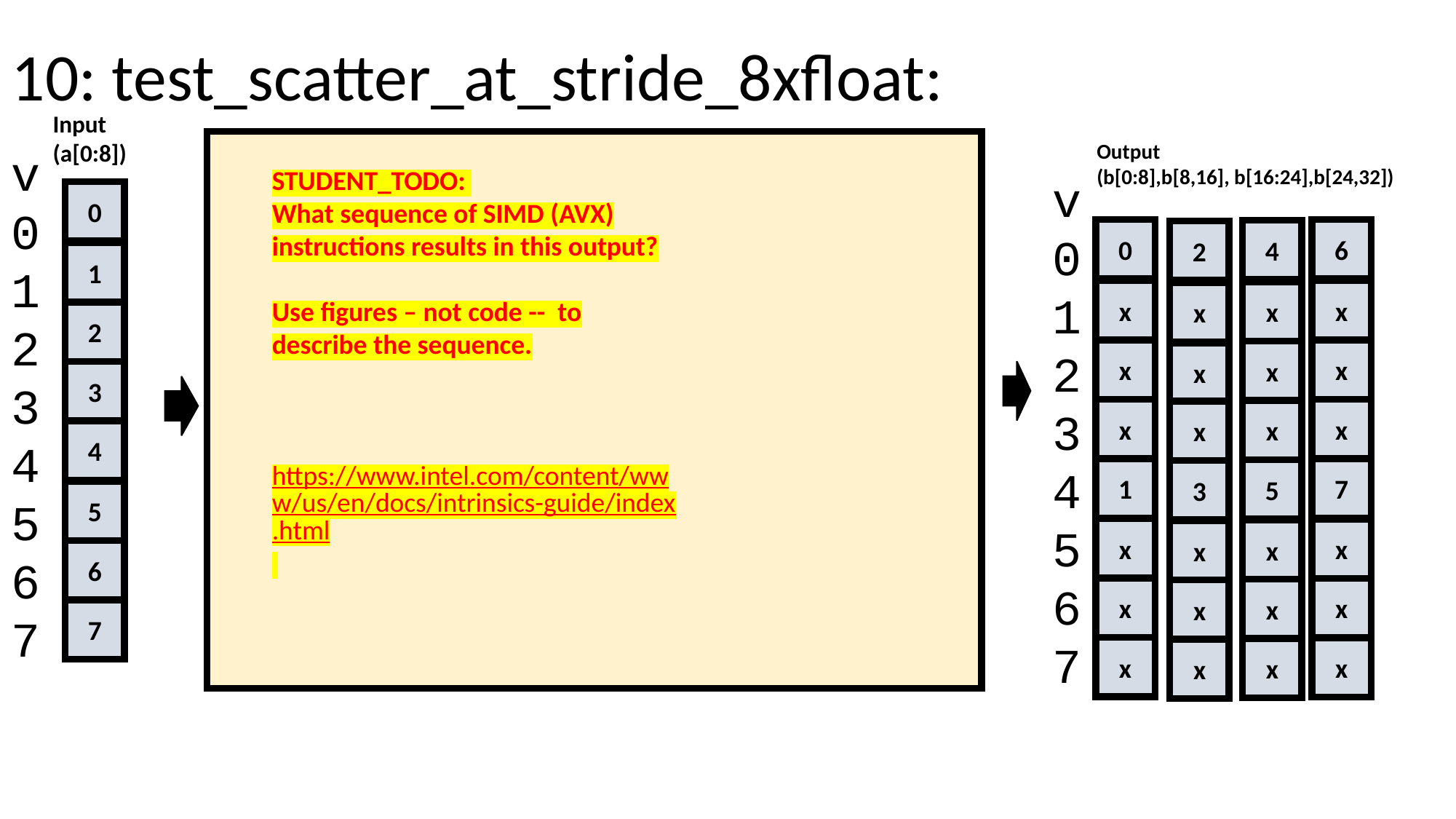

# 10: test_scatter_at_stride_8xfloat:

v
0
1
2
3
4
5
6
7
Input
(a[0:8])

v
0
1
2
3
4
5
6
7

Output
(b[0:8],b[8,16], b[16:24],b[24,32])
STUDENT_TODO:
What sequence of SIMD (AVX) instructions results in this output?

Use figures – not code --  to describe the sequence.

https://www.intel.com/content/www/us/en/docs/intrinsics-guide/index.html
0
0
6
4
2
1
x
x
x
x
2
x
x
x
x

3

x
x
x
x
4
1
7
5
3
5
x
x
x
x
6
x
x
x
x
7
x
x
x
x